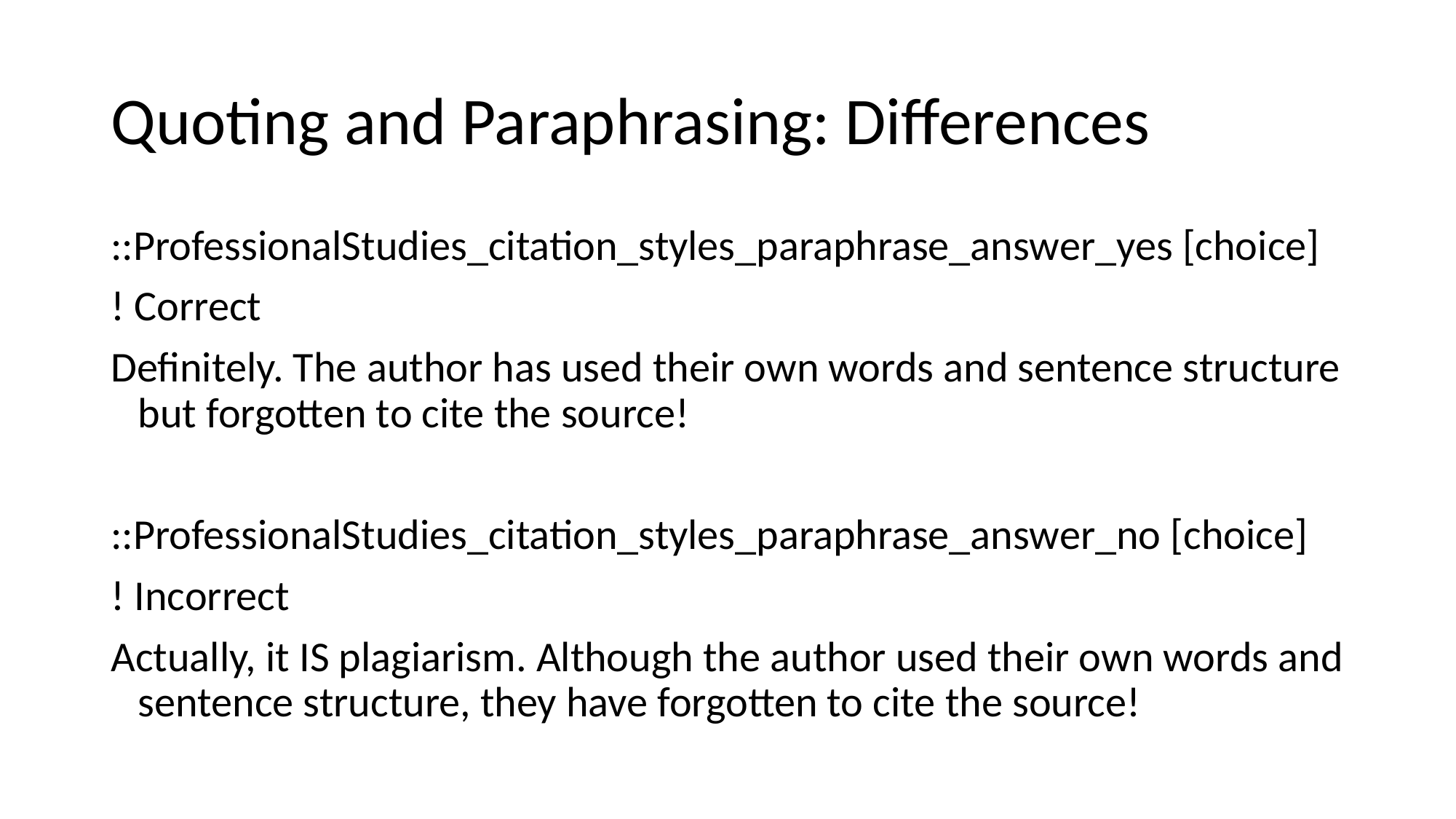

# Quoting and Paraphrasing: Differences
::ProfessionalStudies_citation_styles_paraphrase_answer_yes [choice]
! Correct
Definitely. The author has used their own words and sentence structure but forgotten to cite the source!

::ProfessionalStudies_citation_styles_paraphrase_answer_no [choice]
! Incorrect
Actually, it IS plagiarism. Although the author used their own words and sentence structure, they have forgotten to cite the source!